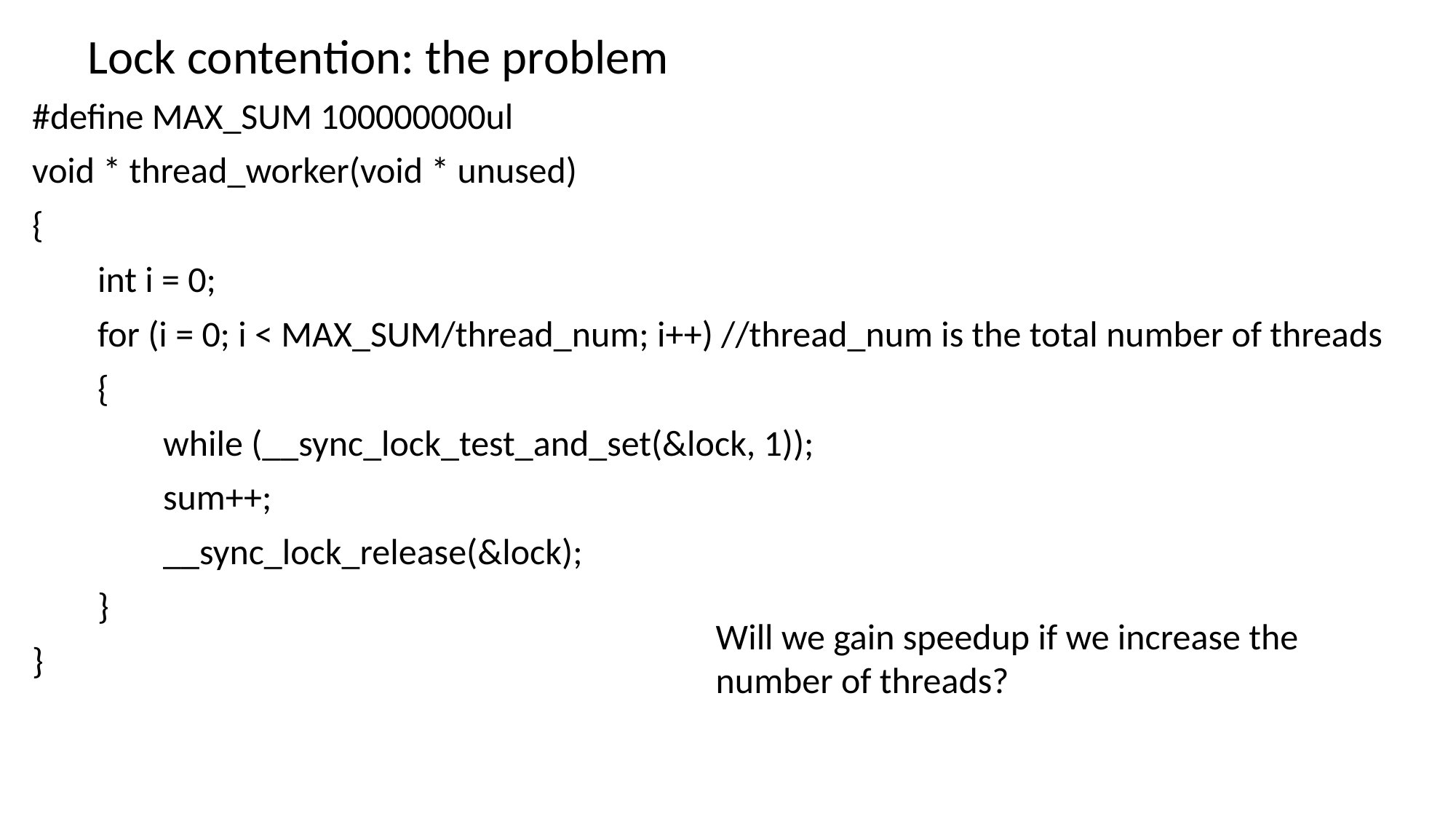

# Lock contention: the problem
#define MAX_SUM 100000000ul
void * thread_worker(void * unused)
{
        int i = 0;
        for (i = 0; i < MAX_SUM/thread_num; i++) //thread_num is the total number of threads
        {
                while (__sync_lock_test_and_set(&lock, 1));
                sum++;
                __sync_lock_release(&lock);
        }
}

Will we gain speedup if we increase the
number of threads?